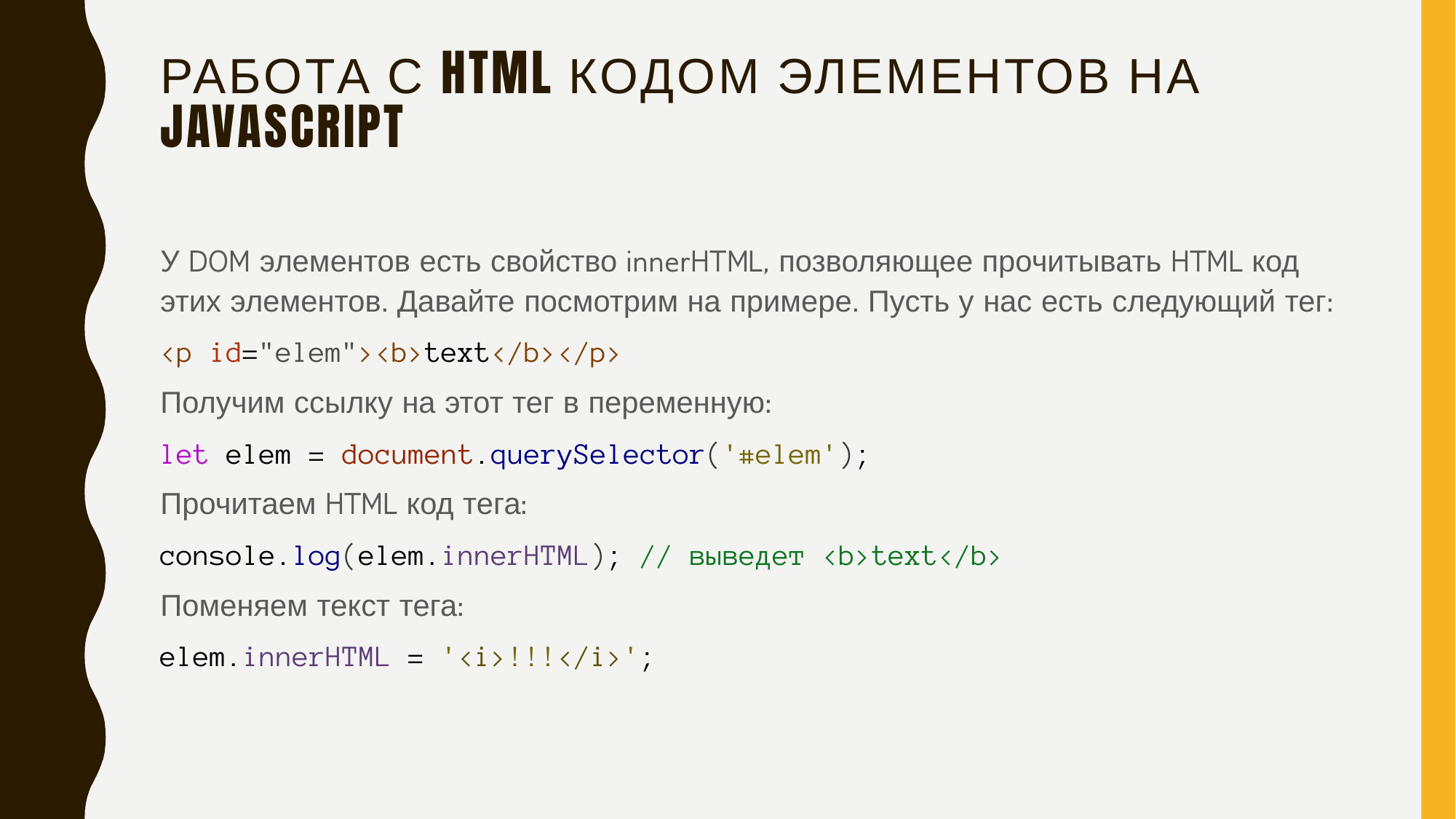

# Работа с HTML кодом элементов на JavaScript
У DOM элементов есть свойство innerHTML, позволяющее прочитывать HTML код этих элементов. Давайте посмотрим на примере. Пусть у нас есть следующий тег:
<p id="elem"><b>text</b></p>
Получим ссылку на этот тег в переменную:
let elem = document.querySelector('#elem');
Прочитаем HTML код тега:
console.log(elem.innerHTML); // выведет <b>text</b>
Поменяем текст тега:
elem.innerHTML = '<i>!!!</i>';